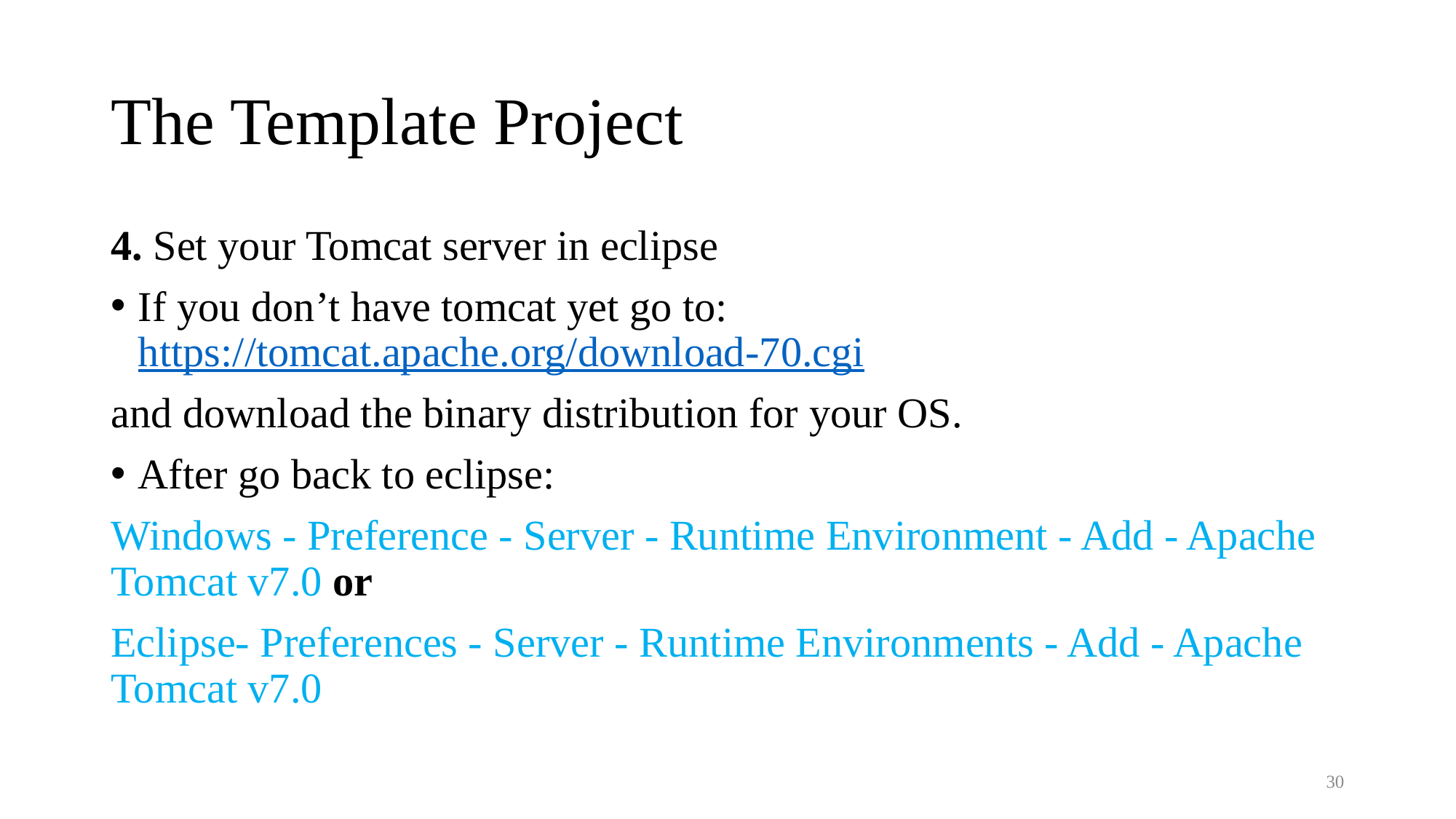

# The Template Project
4. Set your Tomcat server in eclipse
If you don’t have tomcat yet go to: https://tomcat.apache.org/download-70.cgi
and download the binary distribution for your OS.
After go back to eclipse:
Windows - Preference - Server - Runtime Environment - Add - Apache Tomcat v7.0 or
Eclipse- Preferences - Server - Runtime Environments - Add - Apache Tomcat v7.0
30